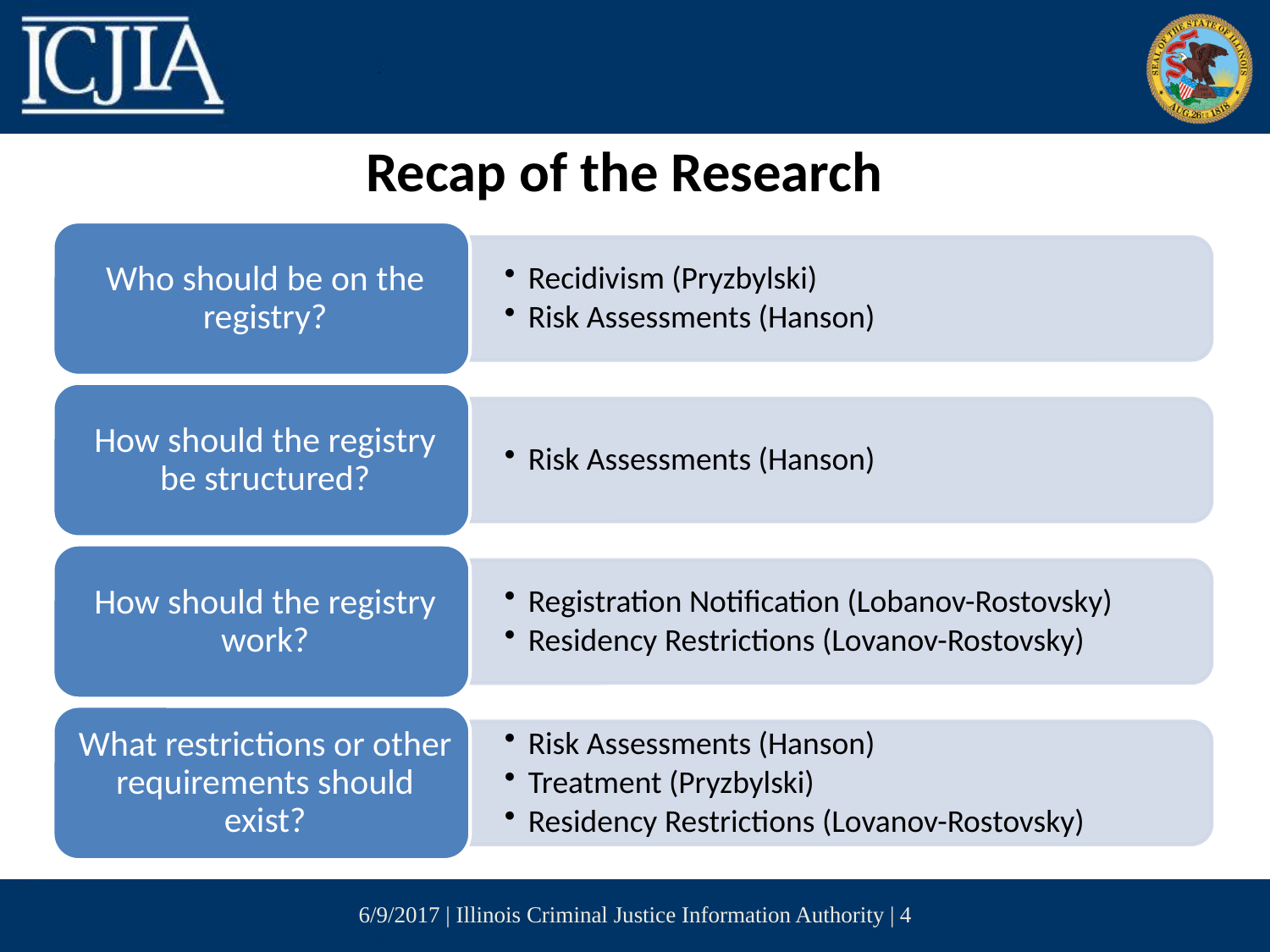

# Recap of the Research
Recidivism (Pryzbylski)
Risk Assessments (Hanson)
Who should be on the registry?
Risk Assessments (Hanson)
How should the registry be structured?
Registration Notification (Lobanov-Rostovsky)
Residency Restrictions (Lovanov-Rostovsky)
How should the registry work?
Risk Assessments (Hanson)
Treatment (Pryzbylski)
Residency Restrictions (Lovanov-Rostovsky)
What restrictions or other requirements should exist?
6/9/2017 | Illinois Criminal Justice Information Authority | 4